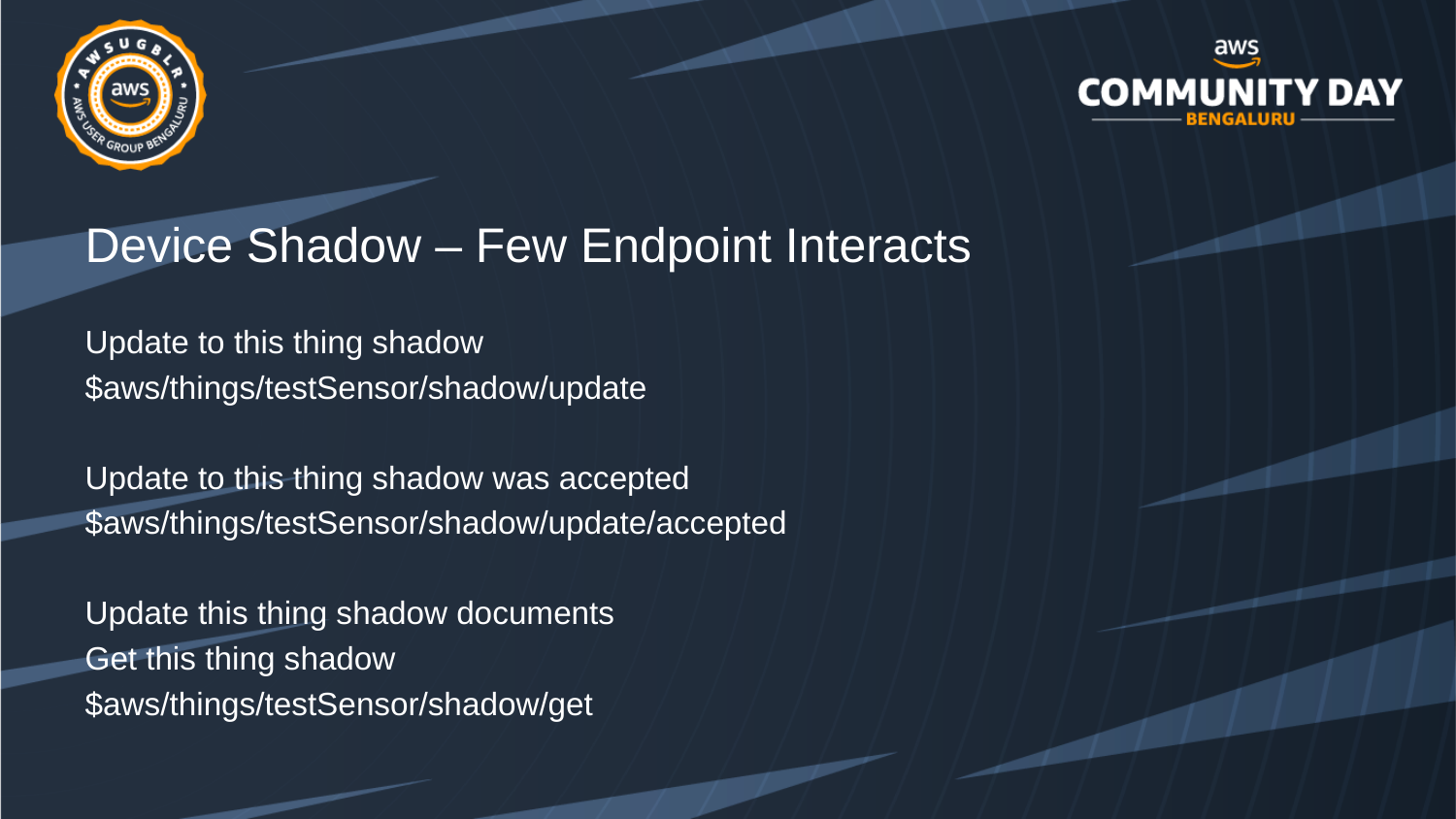

Device Shadow – Few Endpoint Interacts
Update to this thing shadow
$aws/things/testSensor/shadow/update

Update to this thing shadow was accepted
$aws/things/testSensor/shadow/update/accepted

Update this thing shadow documents
Get this thing shadow
$aws/things/testSensor/shadow/get